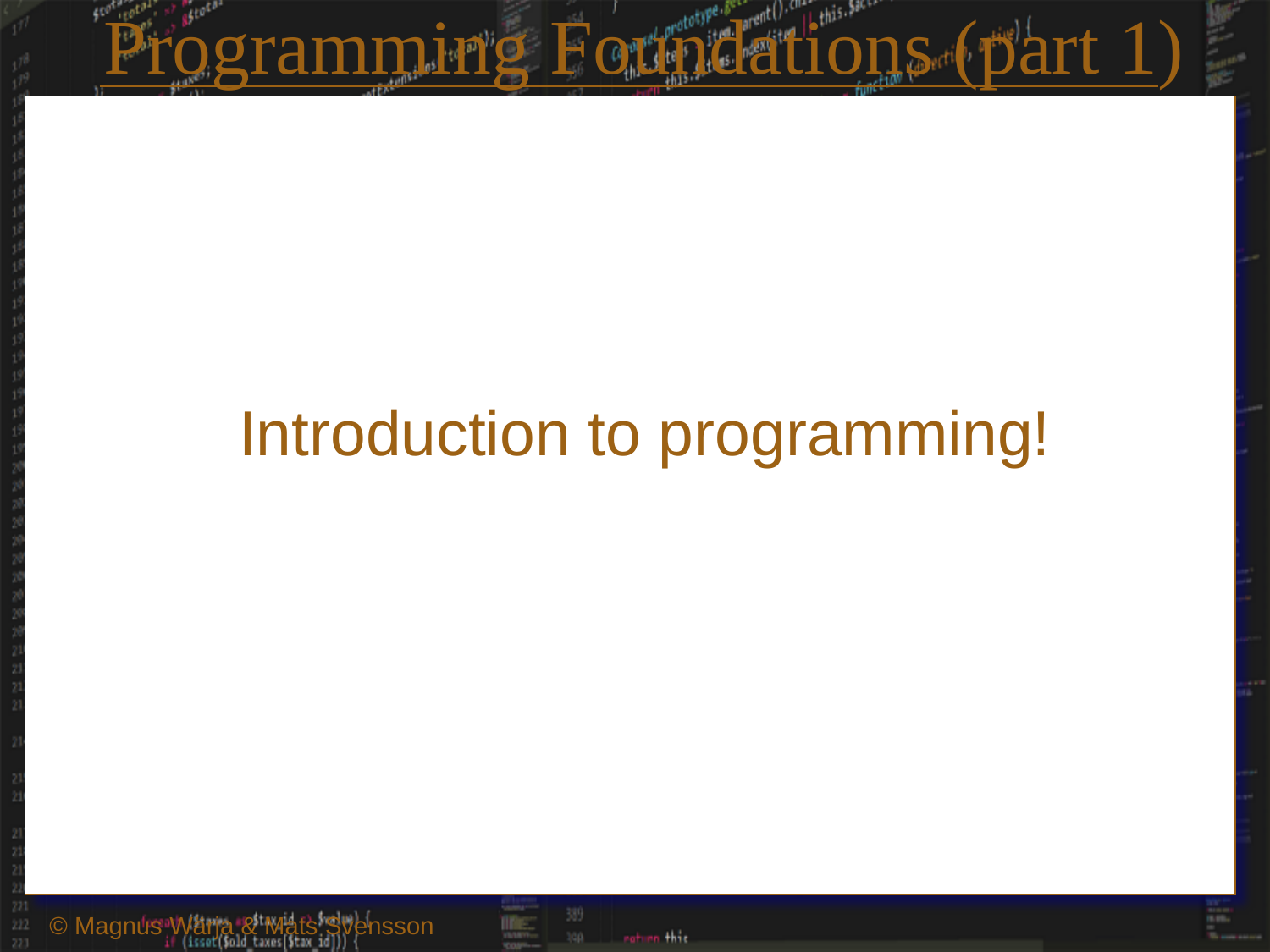

# Programming Foundations (part 1)

Introduction to programming!